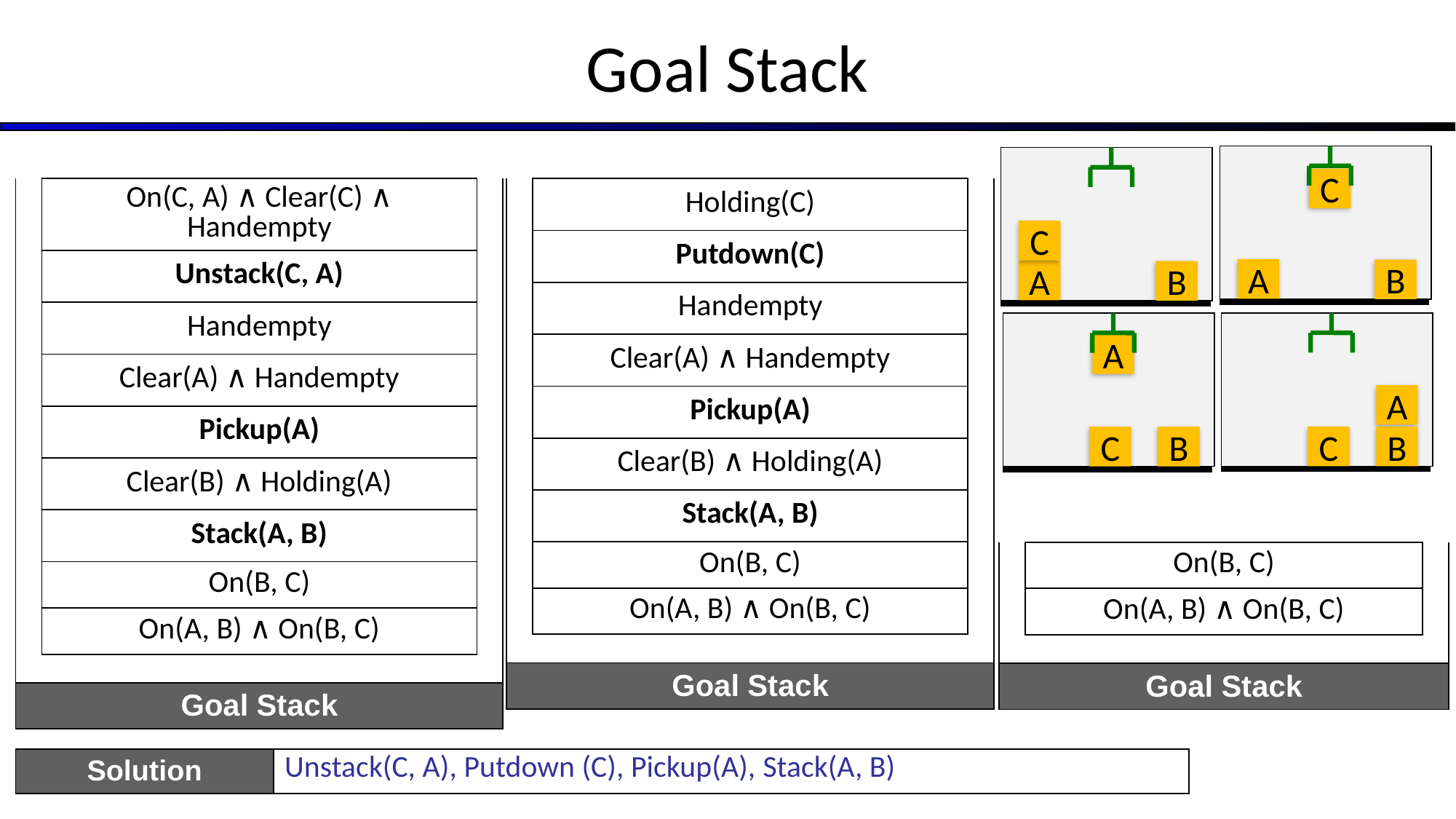

# Goal Stack

C
A
B

C
A
B

|  | On(C, A) ∧ Clear(C) ∧ Handempty |  |
| --- | --- | --- |
|  | Unstack(C, A) |  |
|  | Handempty |  |
|  | Clear(A) ∧ Handempty |  |
|  | Pickup(A) |  |
|  | Clear(B) ∧ Holding(A) |  |
|  | Stack(A, B) |  |
|  | On(B, C) |  |
|  | On(A, B) ∧ On(B, C) |  |
|  |  |  |
|  | Goal Stack |  |
|  | Holding(C) |  |
| --- | --- | --- |
|  | Putdown(C) |  |
|  | Handempty |  |
|  | Clear(A) ∧ Handempty |  |
|  | Pickup(A) |  |
|  | Clear(B) ∧ Holding(A) |  |
|  | Stack(A, B) |  |
|  | On(B, C) |  |
|  | On(A, B) ∧ On(B, C) |  |
|  |  |  |
|  | Goal Stack |  |

A
C
B

A
C
B

|  |  |  |
| --- | --- | --- |
|  |  |  |
|  |  |  |
|  |  |  |
|  | On(B, C) |  |
|  | On(A, B) ∧ On(B, C) |  |
|  |  |  |
|  | Goal Stack |  |
| Solution | Unstack(C, A), Putdown (C), Pickup(A), Stack(A, B) |
| --- | --- |